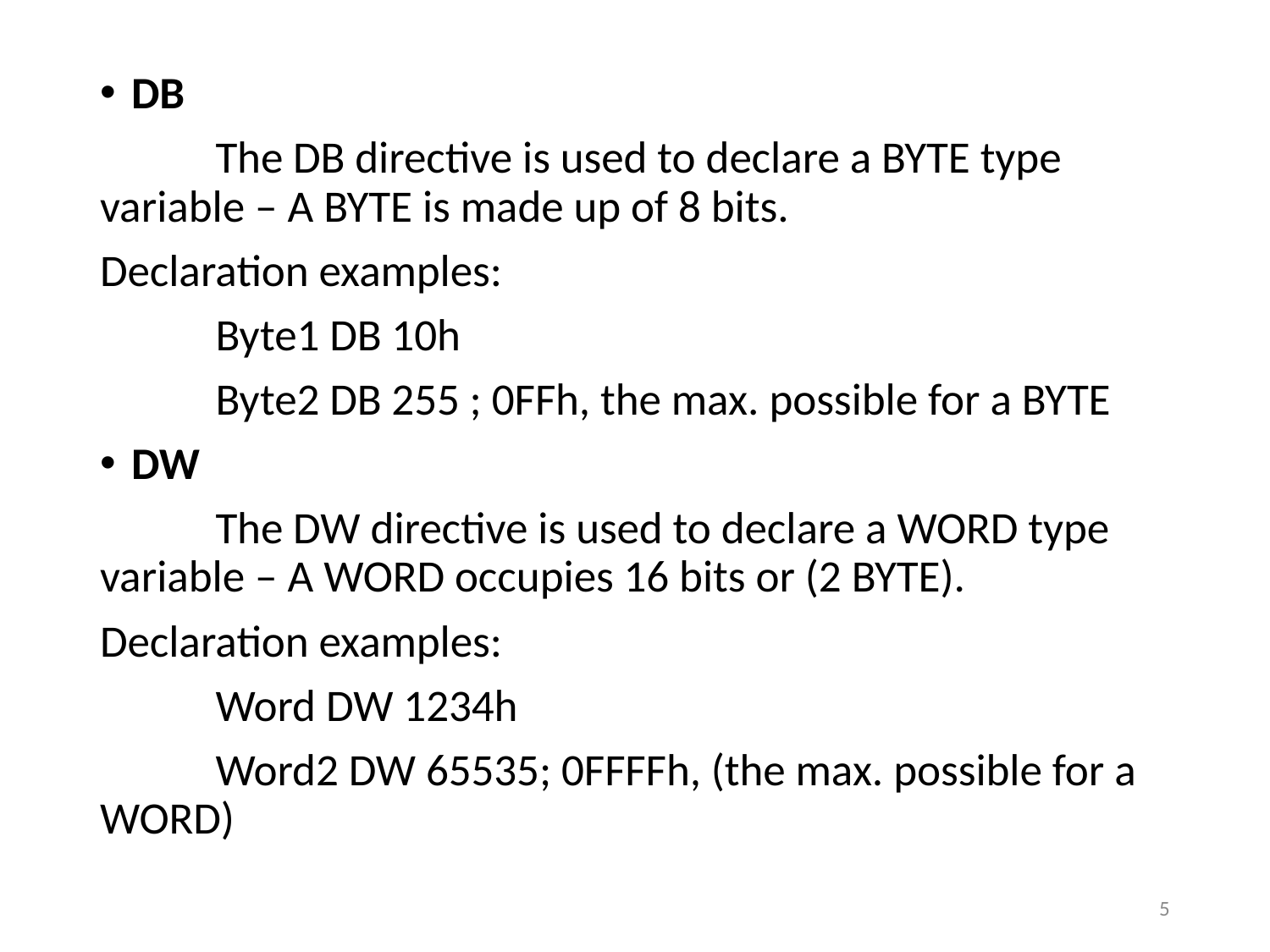

DB
	The DB directive is used to declare a BYTE type variable – A BYTE is made up of 8 bits.
Declaration examples:
	Byte1 DB 10h
	Byte2 DB 255 ; 0FFh, the max. possible for a BYTE
DW
	The DW directive is used to declare a WORD type variable – A WORD occupies 16 bits or (2 BYTE).
Declaration examples:
	Word DW 1234h
	Word2 DW 65535; 0FFFFh, (the max. possible for a WORD)

5